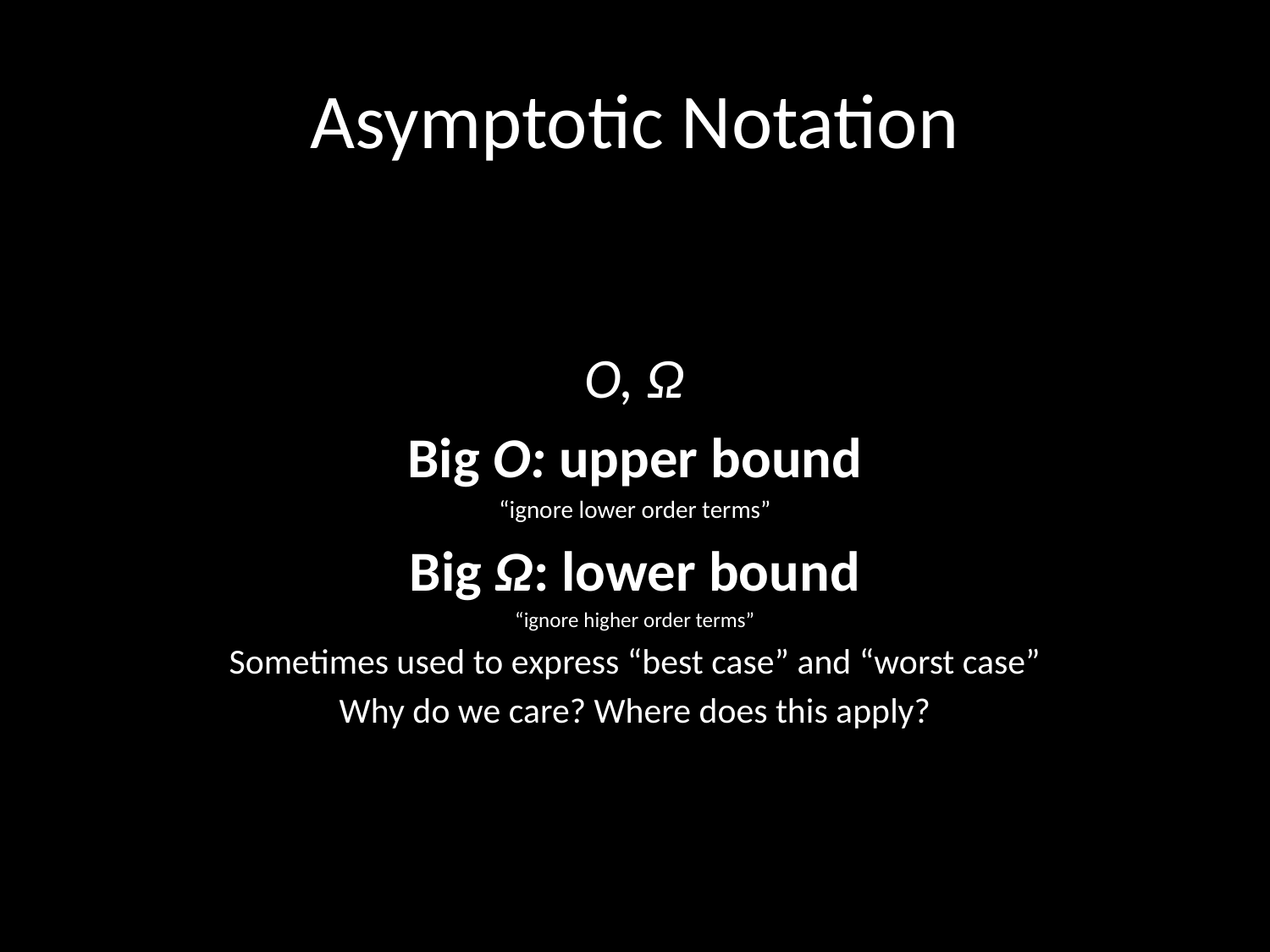

# Asymptotic Notation
O, Ω
Big O: upper bound
“ignore lower order terms”
Big Ω: lower bound
“ignore higher order terms”
Sometimes used to express “best case” and “worst case”
Why do we care? Where does this apply?